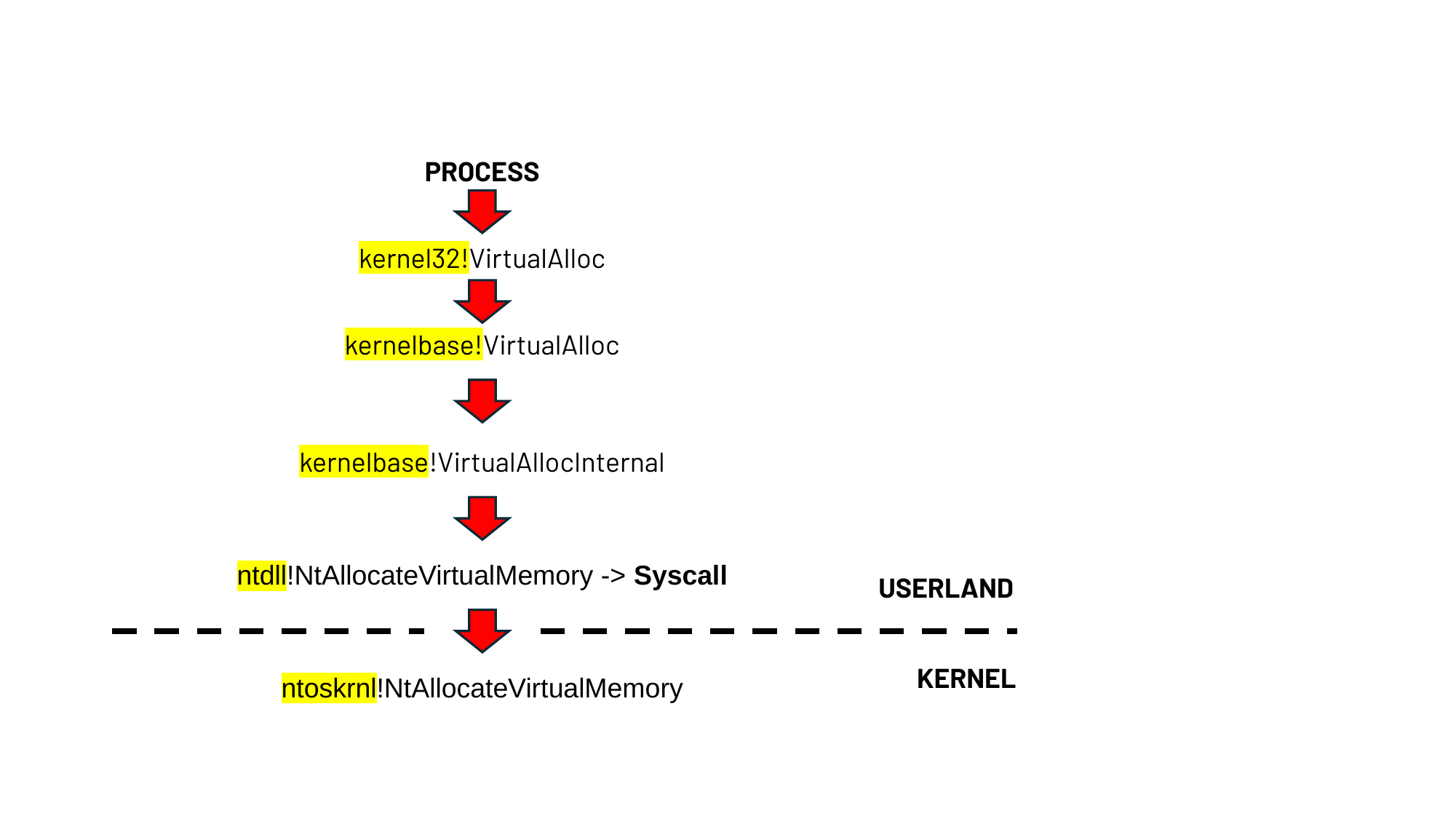

PROCESS

kernel32!VirtualAlloc

kernelbase!VirtualAlloc

kernelbase!VirtualAllocInternal

ntdll!NtAllocateVirtualMemory -> Syscall
USERLAND

KERNEL
ntoskrnl!NtAllocateVirtualMemory